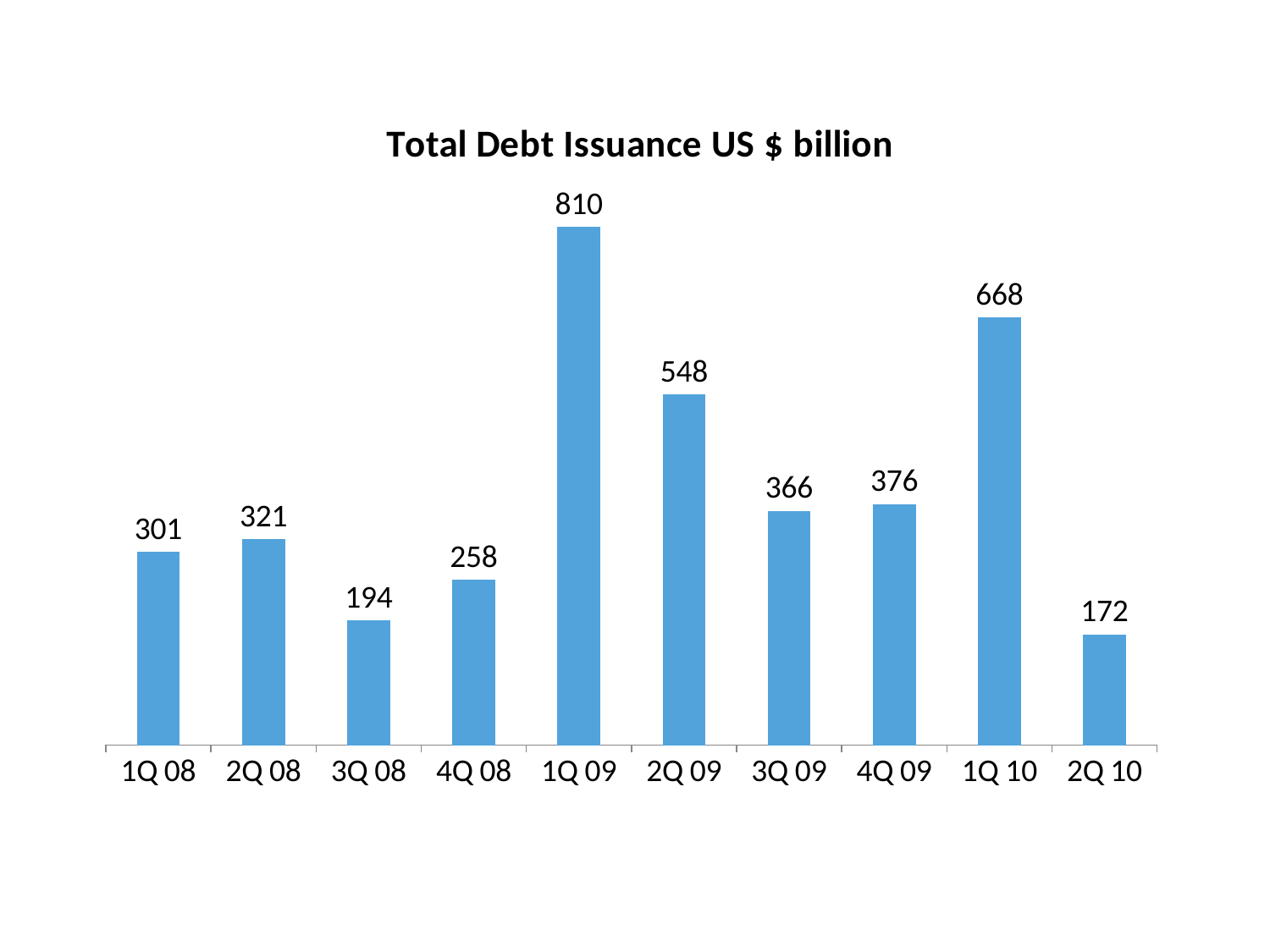

### Chart: Total Debt Issuance US $ billion

| Category | Column2 |
|---|---|
| 1Q 08 | 301.04 |
| 2Q 08 | 321.02 |
| 3Q 08 | 193.84 |
| 4Q 08 | 257.6 |
| 1Q 09 | 810.28 |
| 2Q 09 | 547.64 |
| 3Q 09 | 365.59 |
| 4Q 09 | 376.35 |
| 1Q 10 | 668.4 |
| 2Q 10 | 172.31 |